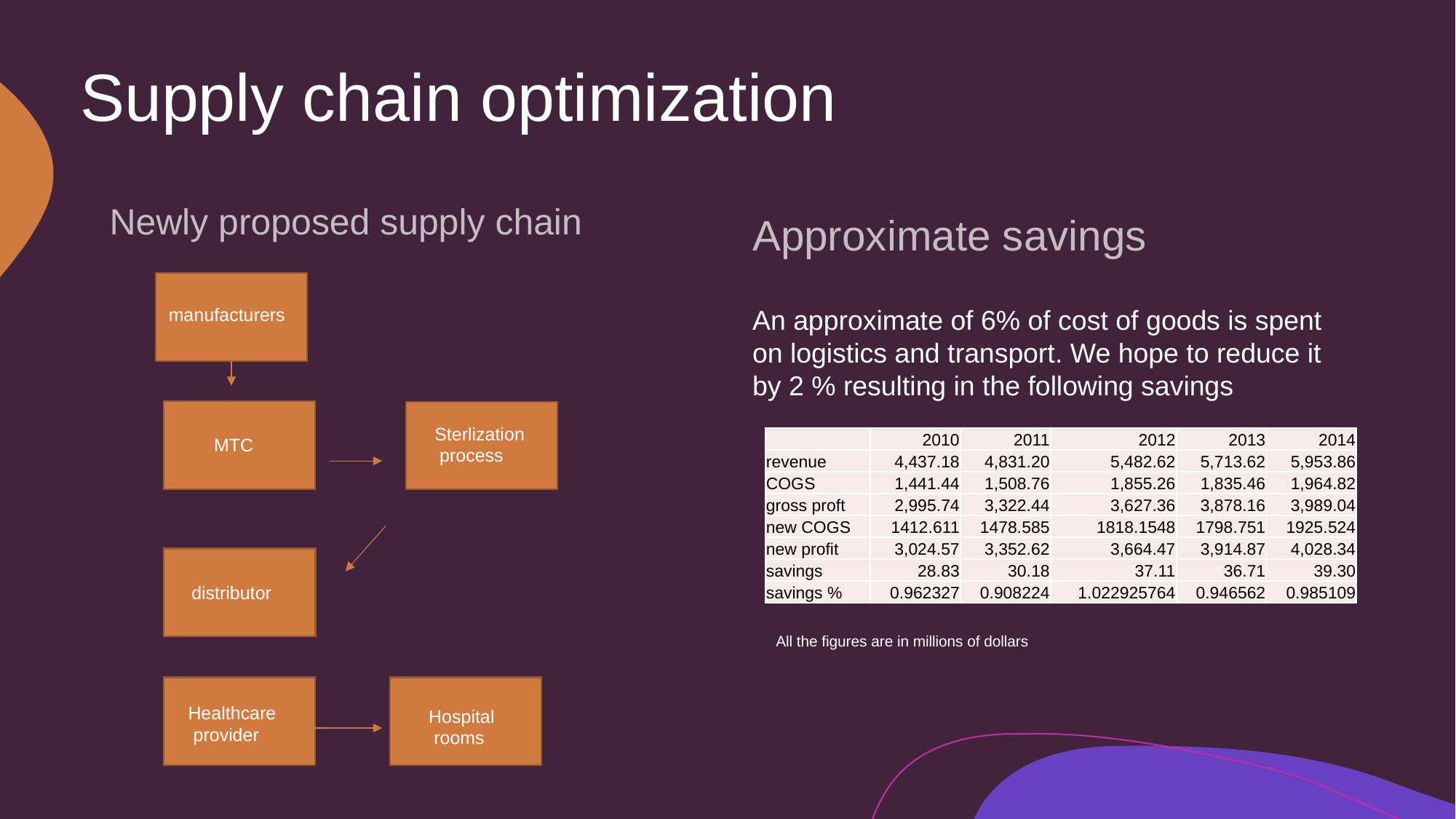

# Supply chain optimization
Newly proposed supply chain

Approximate savings

manufacturers
An approximate of 6% of cost of goods is spent on logistics and transport. We hope to reduce it by 2 % resulting in the following savings

Sterlization
 process
MTC
|  | 2010 | 2011 | 2012 | 2013 | 2014 |
| --- | --- | --- | --- | --- | --- |
| revenue | 4,437.18 | 4,831.20 | 5,482.62 | 5,713.62 | 5,953.86 |
| COGS | 1,441.44 | 1,508.76 | 1,855.26 | 1,835.46 | 1,964.82 |
| gross proft | 2,995.74 | 3,322.44 | 3,627.36 | 3,878.16 | 3,989.04 |
| new COGS | 1412.611 | 1478.585 | 1818.1548 | 1798.751 | 1925.524 |
| new profit | 3,024.57 | 3,352.62 | 3,664.47 | 3,914.87 | 4,028.34 |
| savings | 28.83 | 30.18 | 37.11 | 36.71 | 39.30 |
| savings % | 0.962327 | 0.908224 | 1.022925764 | 0.946562 | 0.985109 |

distributor
All the figures are in millions of dollars

Healthcare
 provider
Hospital
 rooms